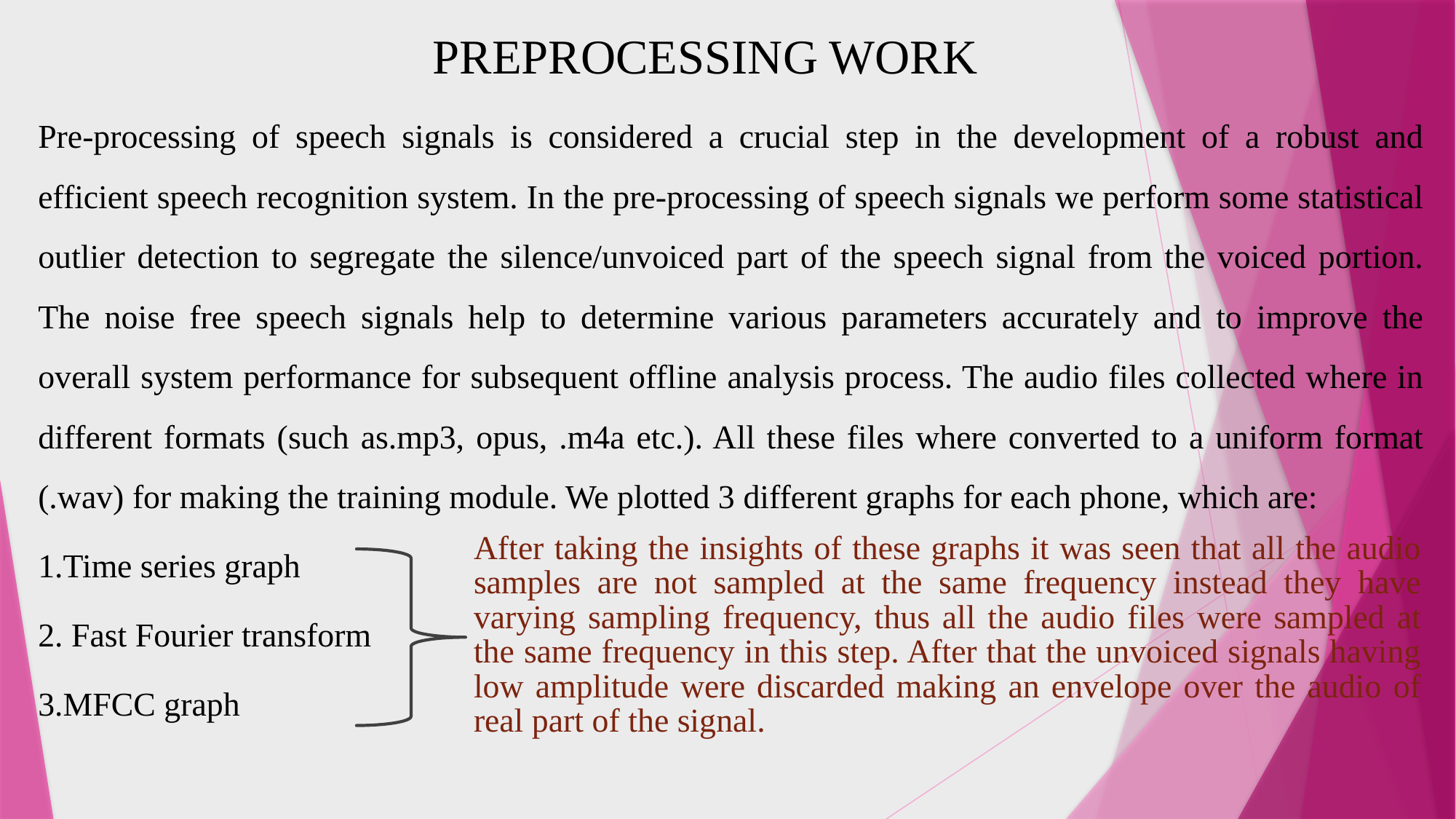

PREPROCESSING WORK
Pre-processing of speech signals is considered a crucial step in the development of a robust and efficient speech recognition system. In the pre-processing of speech signals we perform some statistical outlier detection to segregate the silence/unvoiced part of the speech signal from the voiced portion. The noise free speech signals help to determine various parameters accurately and to improve the overall system performance for subsequent offline analysis process. The audio files collected where in different formats (such as.mp3, opus, .m4a etc.). All these files where converted to a uniform format (.wav) for making the training module. We plotted 3 different graphs for each phone, which are:
1.Time series graph
2. Fast Fourier transform
3.MFCC graph

After taking the insights of these graphs it was seen that all the audio samples are not sampled at the same frequency instead they have varying sampling frequency, thus all the audio files were sampled at the same frequency in this step. After that the unvoiced signals having low amplitude were discarded making an envelope over the audio of real part of the signal.